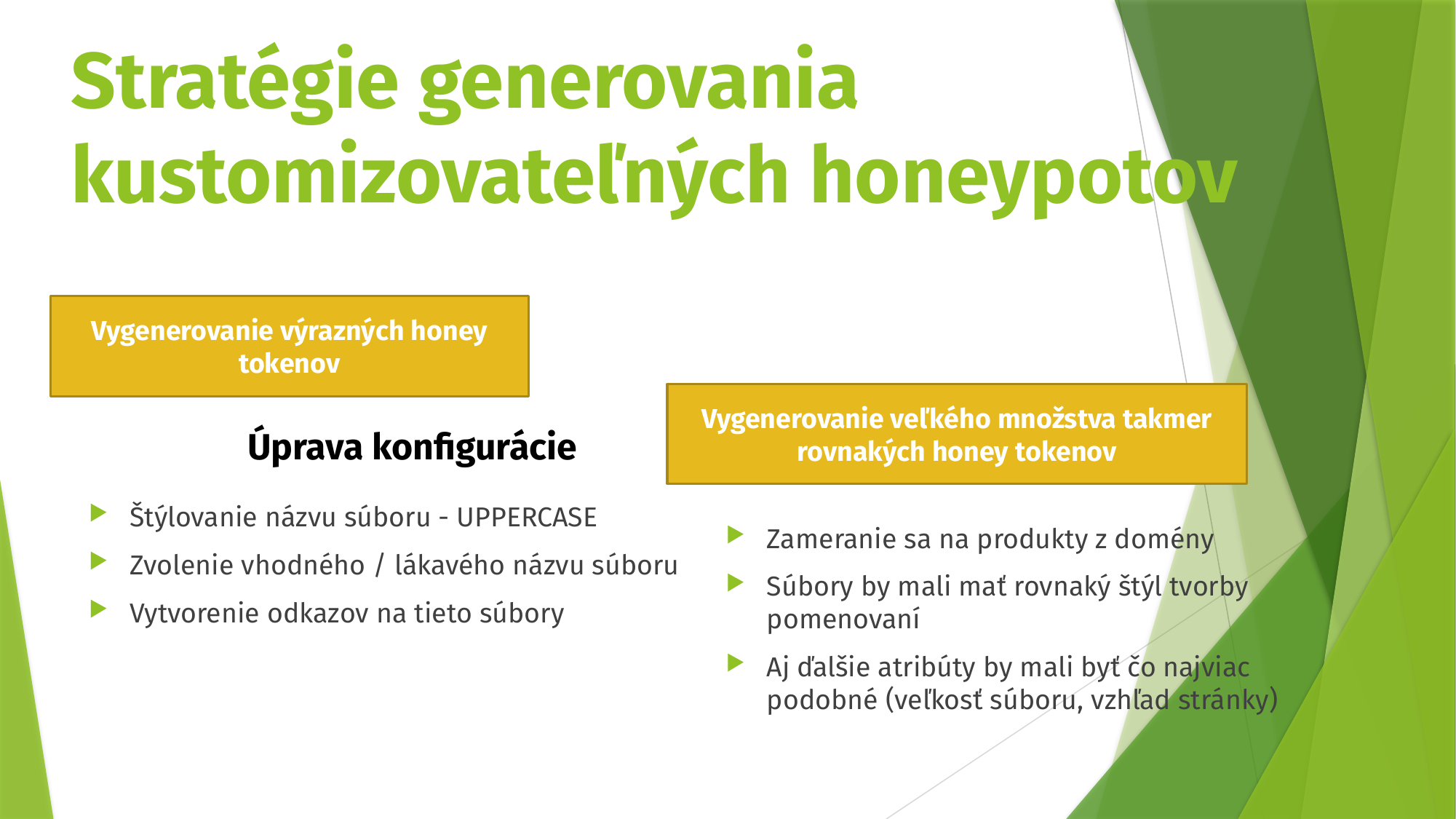

# Stratégie generovania kustomizovateľných honeypotov
Vygenerovanie výrazných honey tokenov
Vygenerovanie veľkého množstva takmer rovnakých honey tokenov
Úprava konfigurácie
Štýlovanie názvu súboru - UPPERCASE
Zvolenie vhodného / lákavého názvu súboru
Vytvorenie odkazov na tieto súbory
Zameranie sa na produkty z domény
Súbory by mali mať rovnaký štýl tvorby pomenovaní
Aj ďalšie atribúty by mali byť čo najviac podobné (veľkosť súboru, vzhľad stránky)